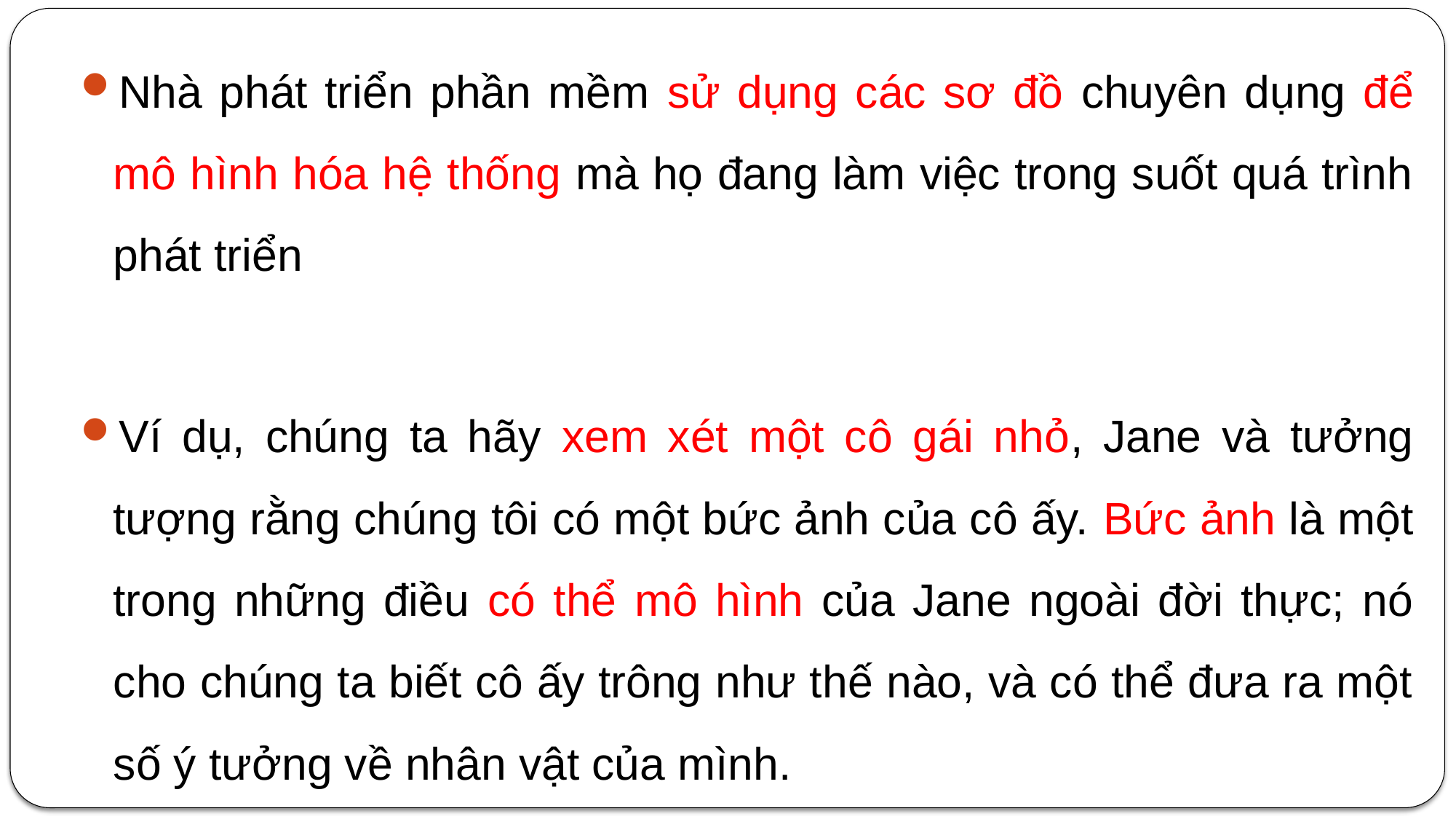

Nhà phát triển phần mềm sử dụng các sơ đồ chuyên dụng để mô hình hóa hệ thống mà họ đang làm việc trong suốt quá trình phát triển

Ví dụ, chúng ta hãy xem xét một cô gái nhỏ, Jane và tưởng tượng rằng chúng tôi có một bức ảnh của cô ấy. Bức ảnh là một trong những điều có thể mô hình của Jane ngoài đời thực; nó cho chúng ta biết cô ấy trông như thế nào, và có thể đưa ra một số ý tưởng về nhân vật của mình.